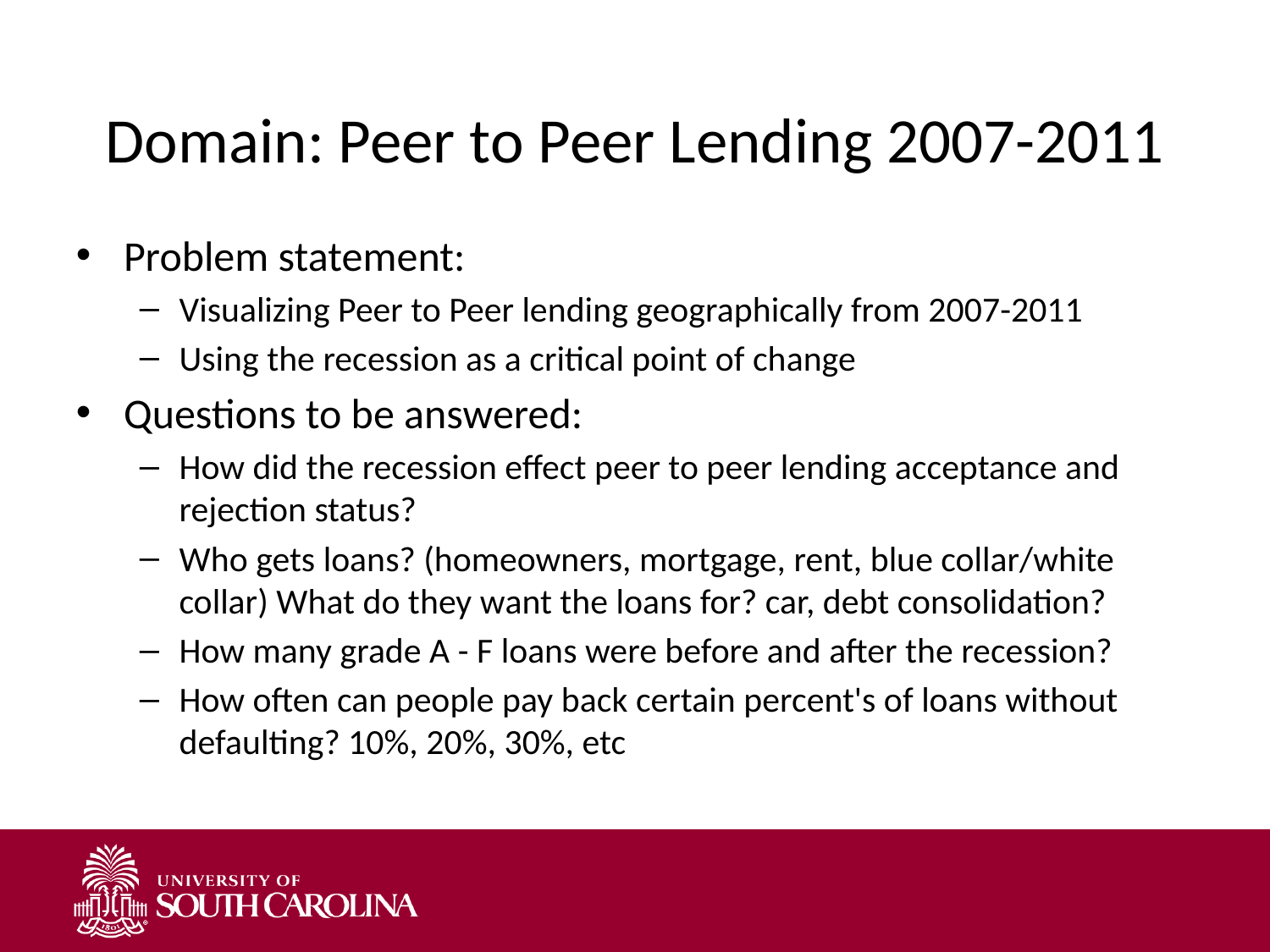

# Domain: Peer to Peer Lending 2007-2011
Problem statement:
Visualizing Peer to Peer lending geographically from 2007-2011
Using the recession as a critical point of change
Questions to be answered:
How did the recession effect peer to peer lending acceptance and rejection status?
Who gets loans? (homeowners, mortgage, rent, blue collar/white collar) What do they want the loans for? car, debt consolidation?
How many grade A - F loans were before and after the recession?
How often can people pay back certain percent's of loans without defaulting? 10%, 20%, 30%, etc